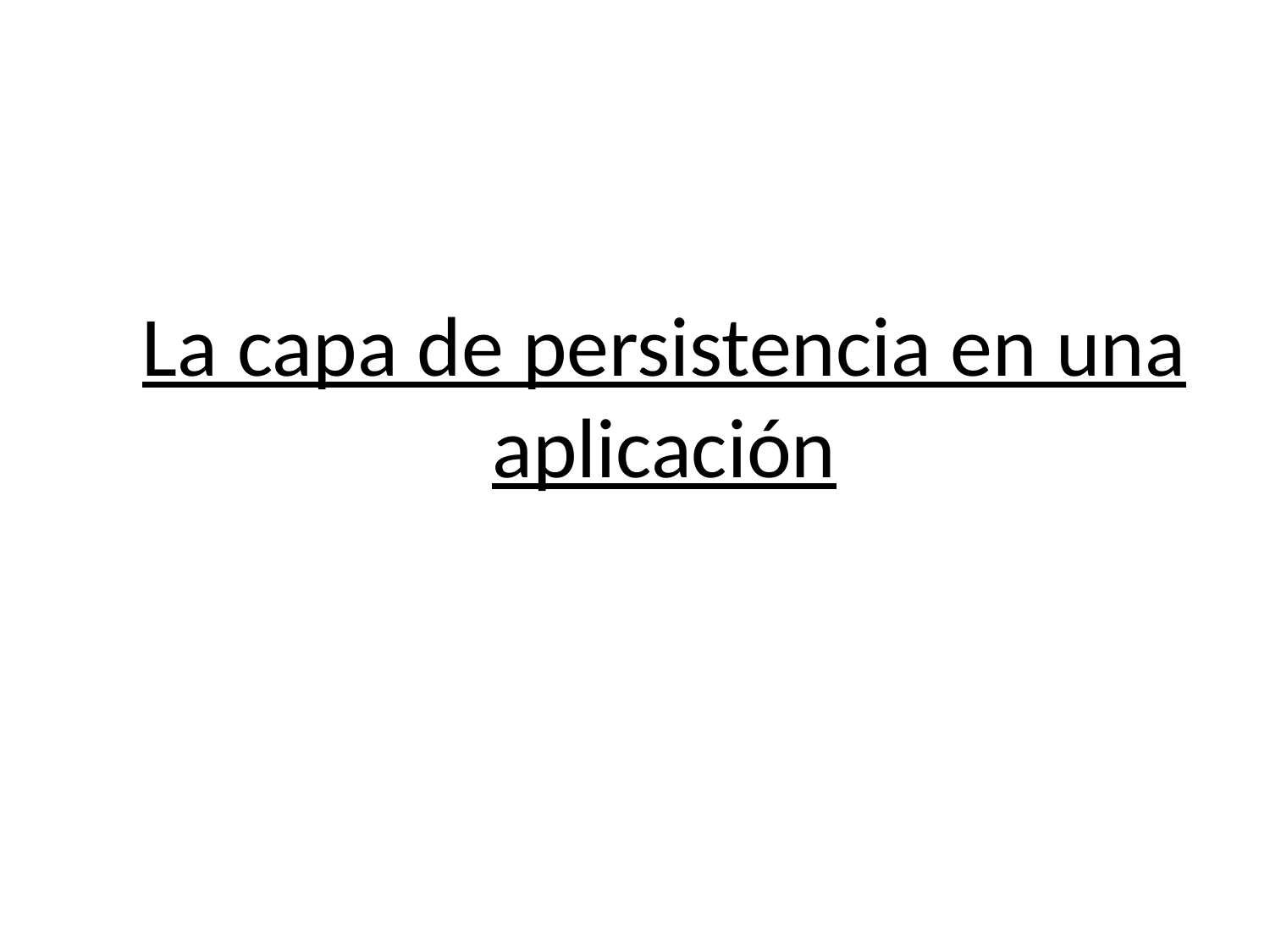

# La capa de persistencia en una aplicación